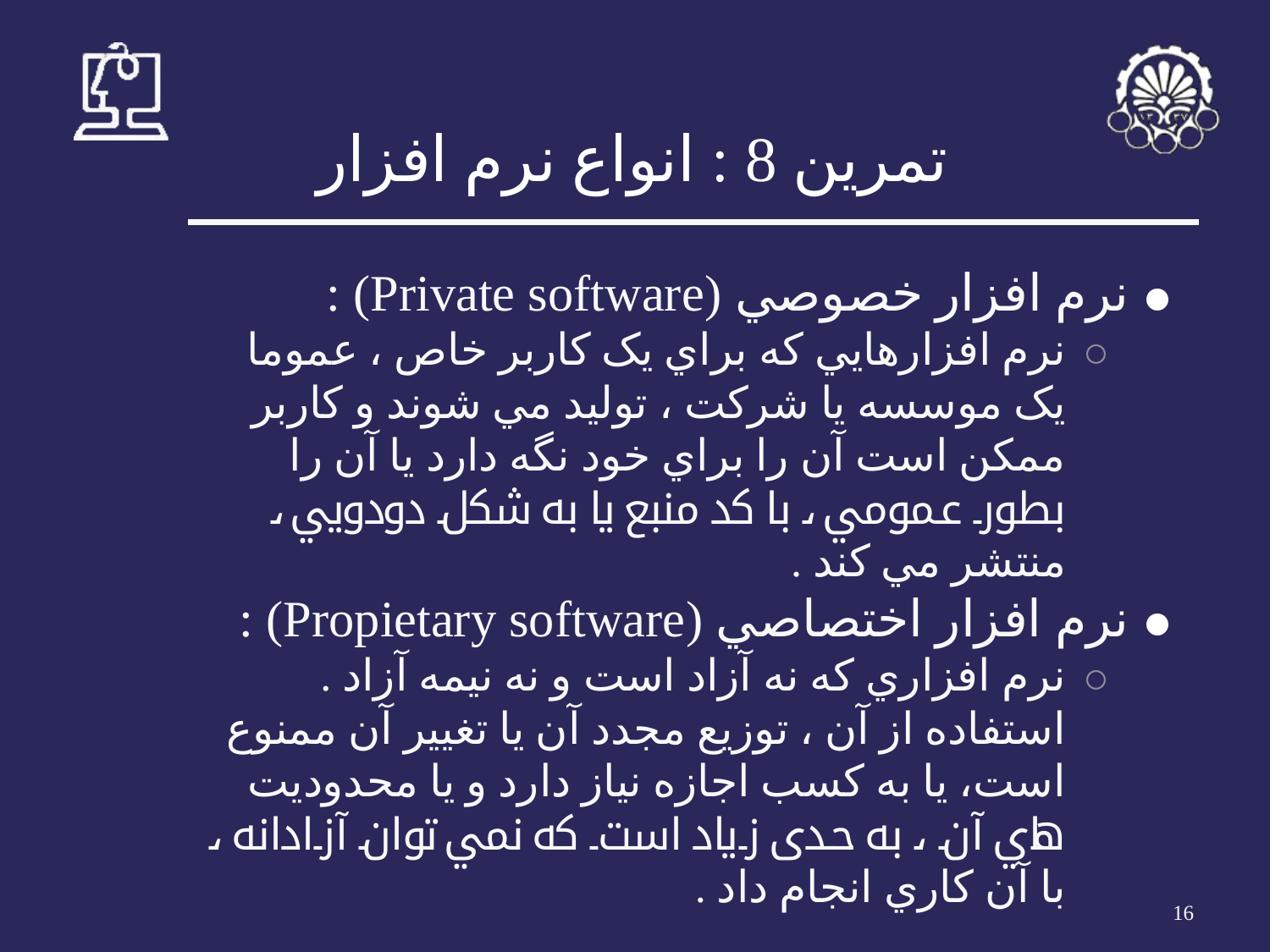

# تمرین 8 : انواع نرم افزار
نرم افزار خصوصي (Private software) :
نرم افزارهايي که براي يک کاربر خاص ، عموما يک موسسه يا شرکت ، توليد مي شوند و کاربر ممکن است آن را براي خود نگه دارد یا آن را بطور عمومي ، با کد منبع یا به شکل دودويي ، منتشر مي کند .
نرم افزار اختصاصي (Propietary software) :
نرم افزاري که نه آزاد است و نه نيمه آزاد . استفاده از آن ، توزيع مجدد آن يا تغيير آن ممنوع است، يا به کسب اجازه نياز دارد و يا محدوديت هاي آن ، به حدی زياد است که نمي توان آزادانه ، با آن کاري انجام داد .
16